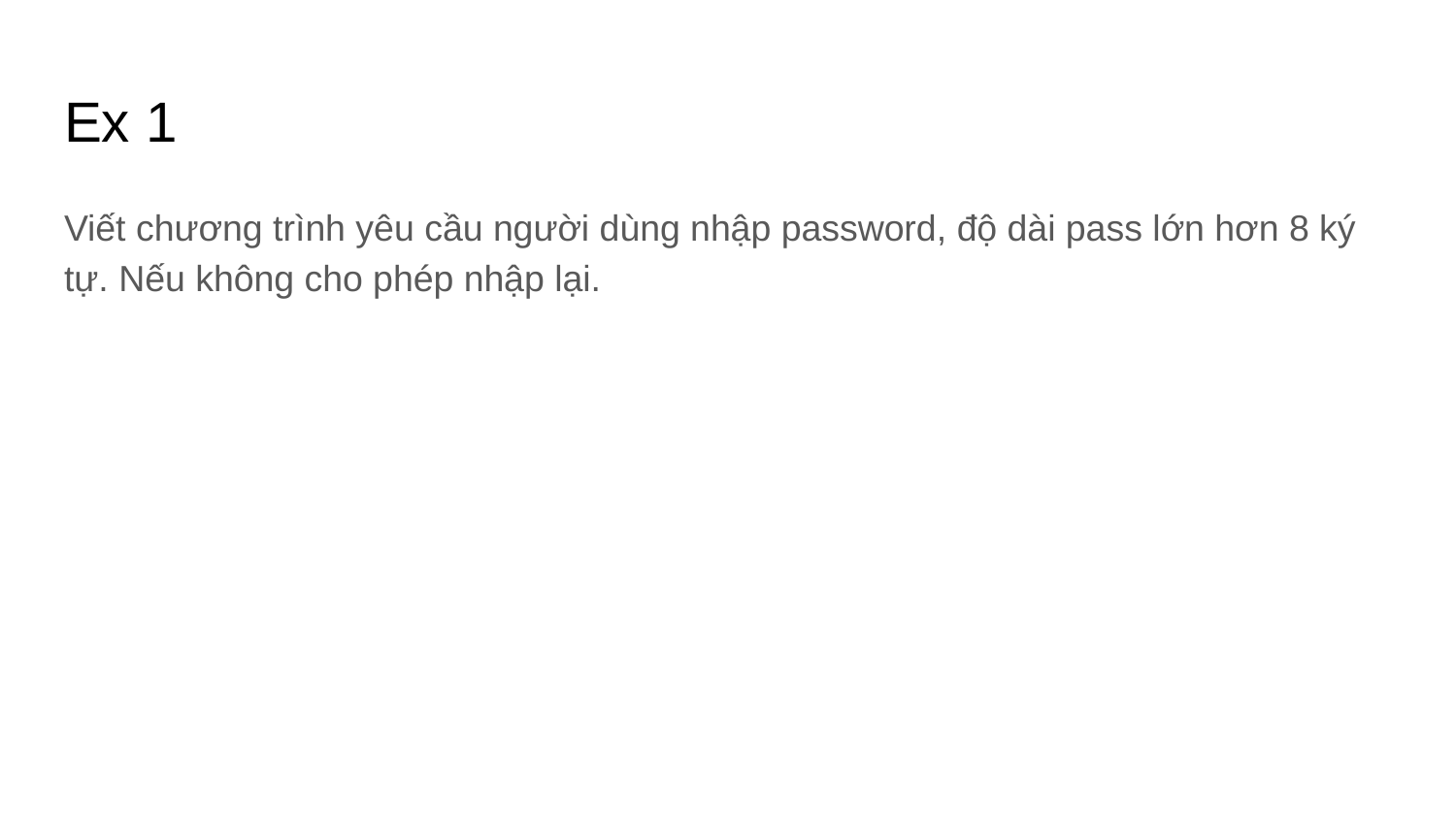

# Ex 1
Viết chương trình yêu cầu người dùng nhập password, độ dài pass lớn hơn 8 ký tự. Nếu không cho phép nhập lại.